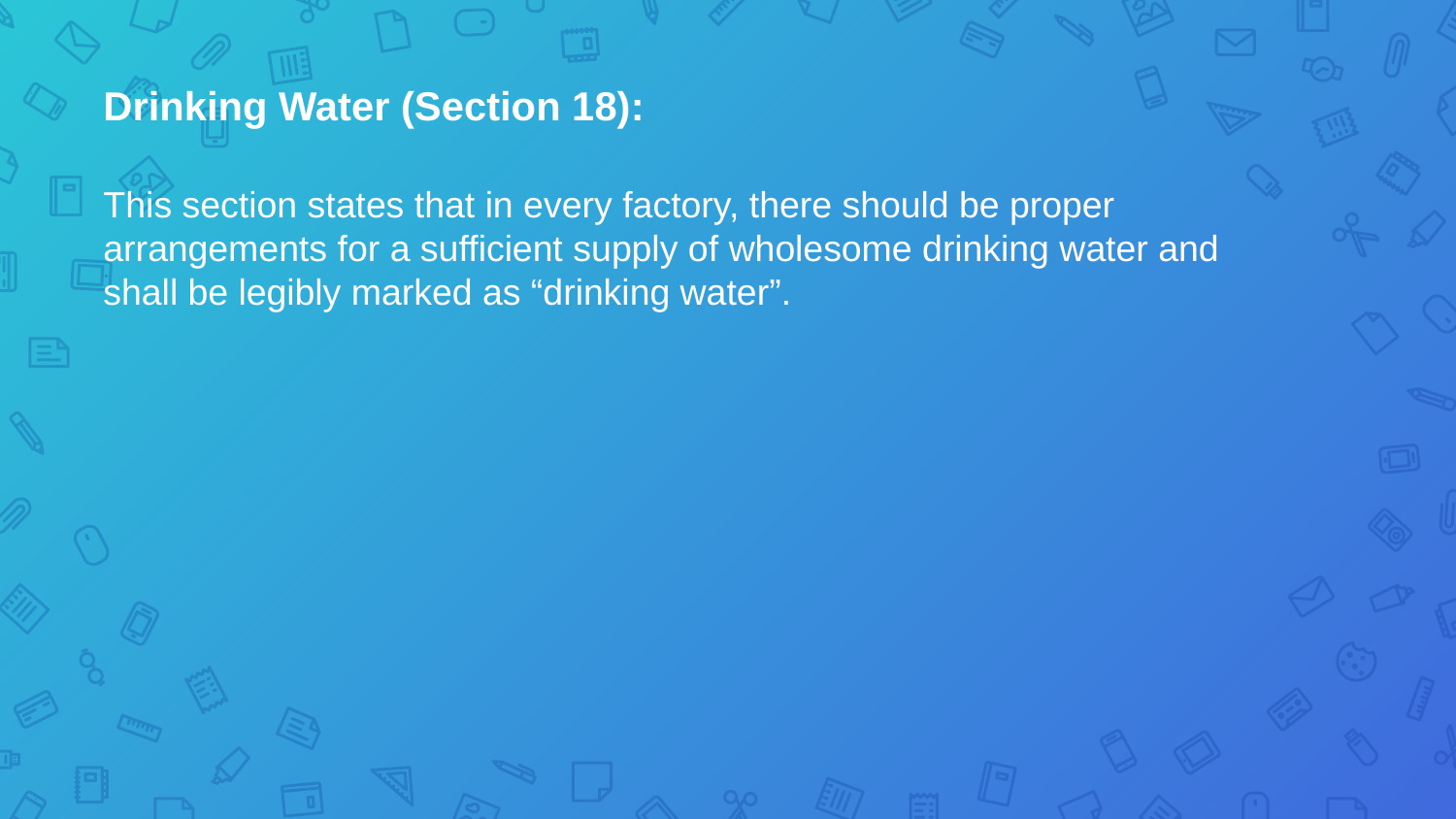

Drinking Water (Section 18):

This section states that in every factory, there should be proper arrangements for a sufficient supply of wholesome drinking water and shall be legibly marked as “drinking water”.